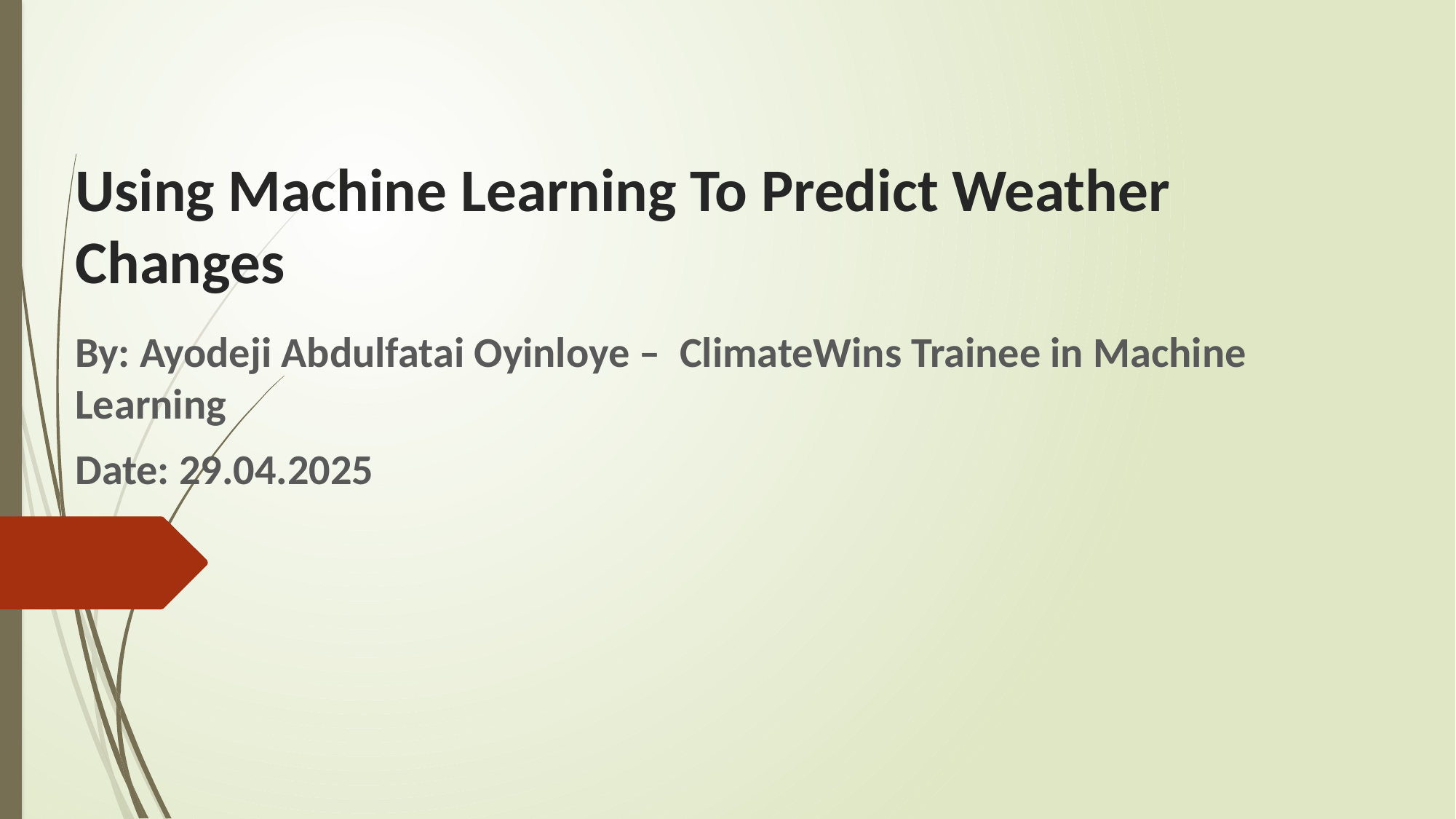

# Using Machine Learning To Predict Weather Changes
By: Ayodeji Abdulfatai Oyinloye –  ClimateWins Trainee in Machine Learning
Date: 29.04.2025